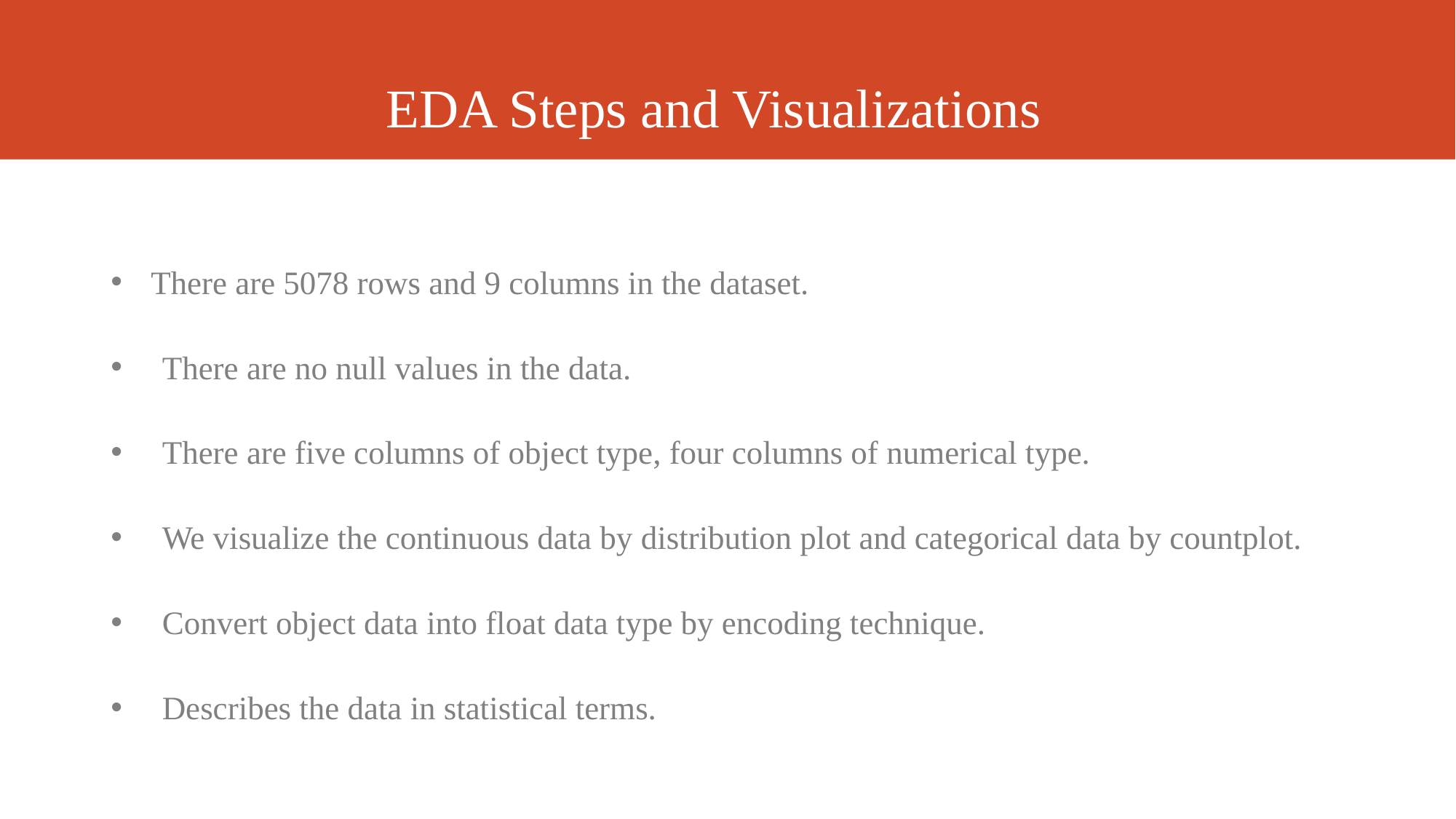

# EDA Steps and Visualizations
There are 5078 rows and 9 columns in the dataset.
     There are no null values in the data.
     There are five columns of object type, four columns of numerical type.
     We visualize the continuous data by distribution plot and categorical data by countplot.
     Convert object data into float data type by encoding technique.
     Describes the data in statistical terms.